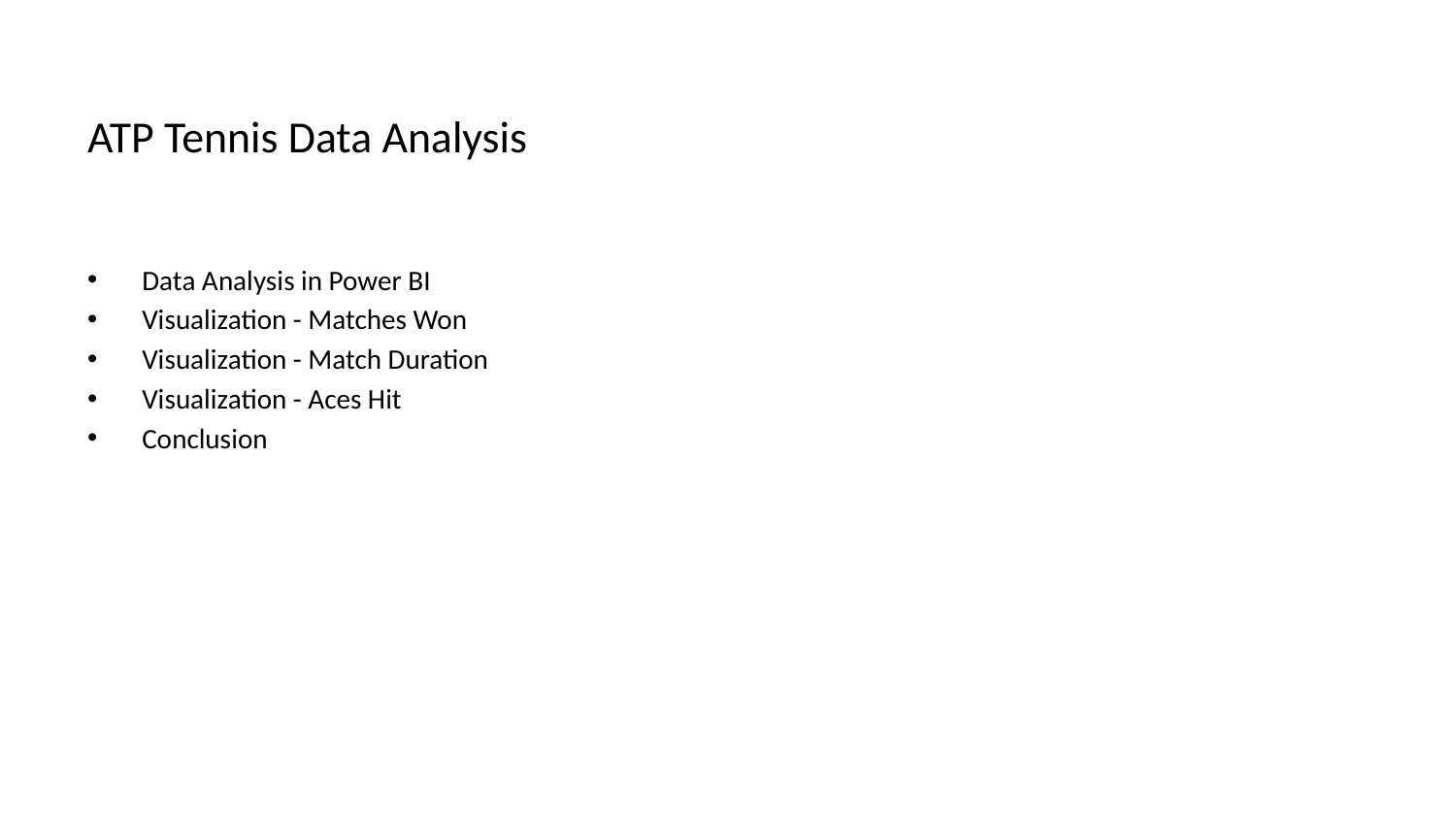

# ATP Tennis Data Analysis
Data Analysis in Power BI
Visualization - Matches Won
Visualization - Match Duration
Visualization - Aces Hit
Conclusion